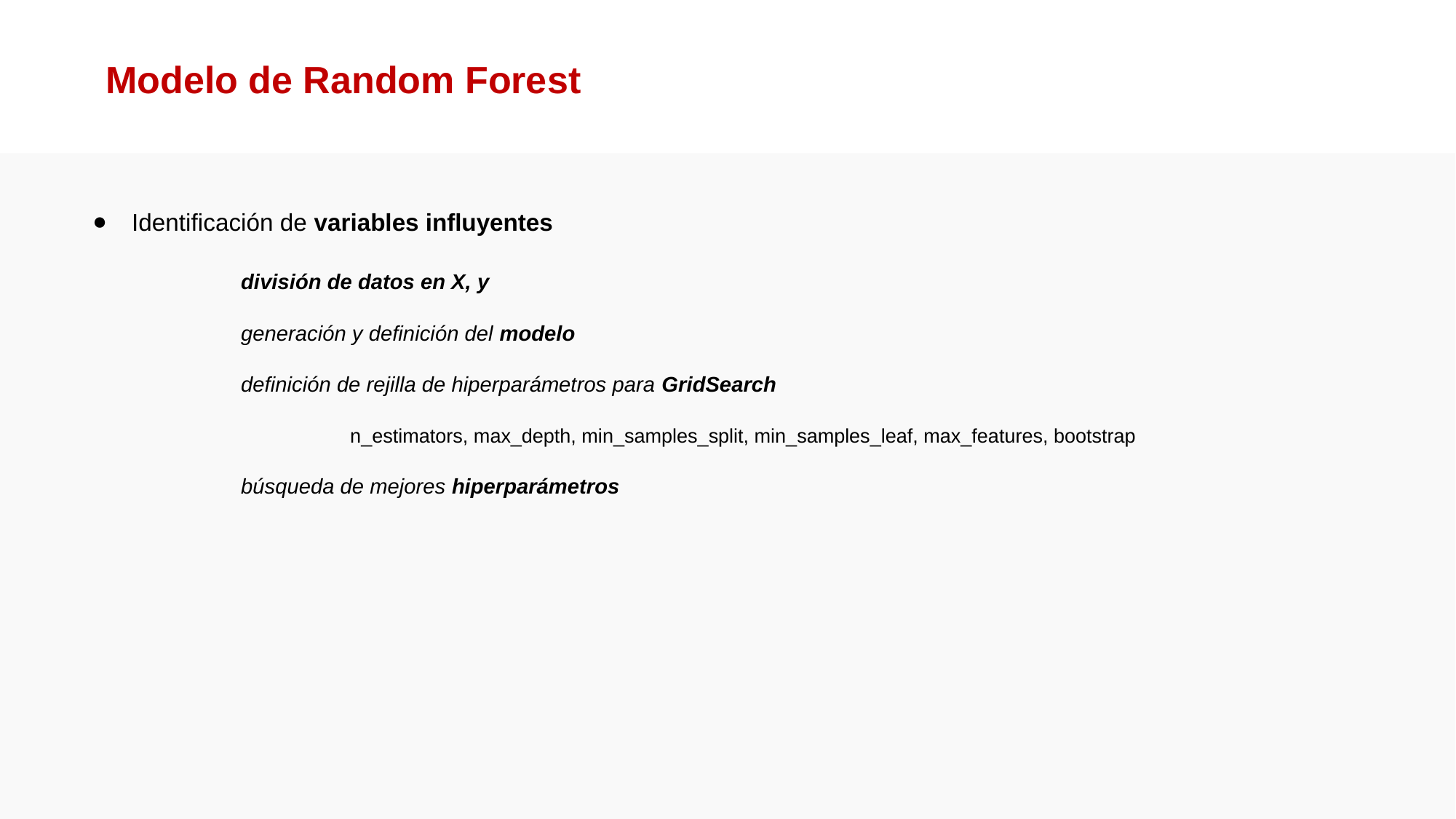

# Modelo de Random Forest

Identificación de variables influyentes
	división de datos en X, y
	generación y definición del modelo
	definición de rejilla de hiperparámetros para GridSearch
		n_estimators, max_depth, min_samples_split, min_samples_leaf, max_features, bootstrap
	búsqueda de mejores hiperparámetros